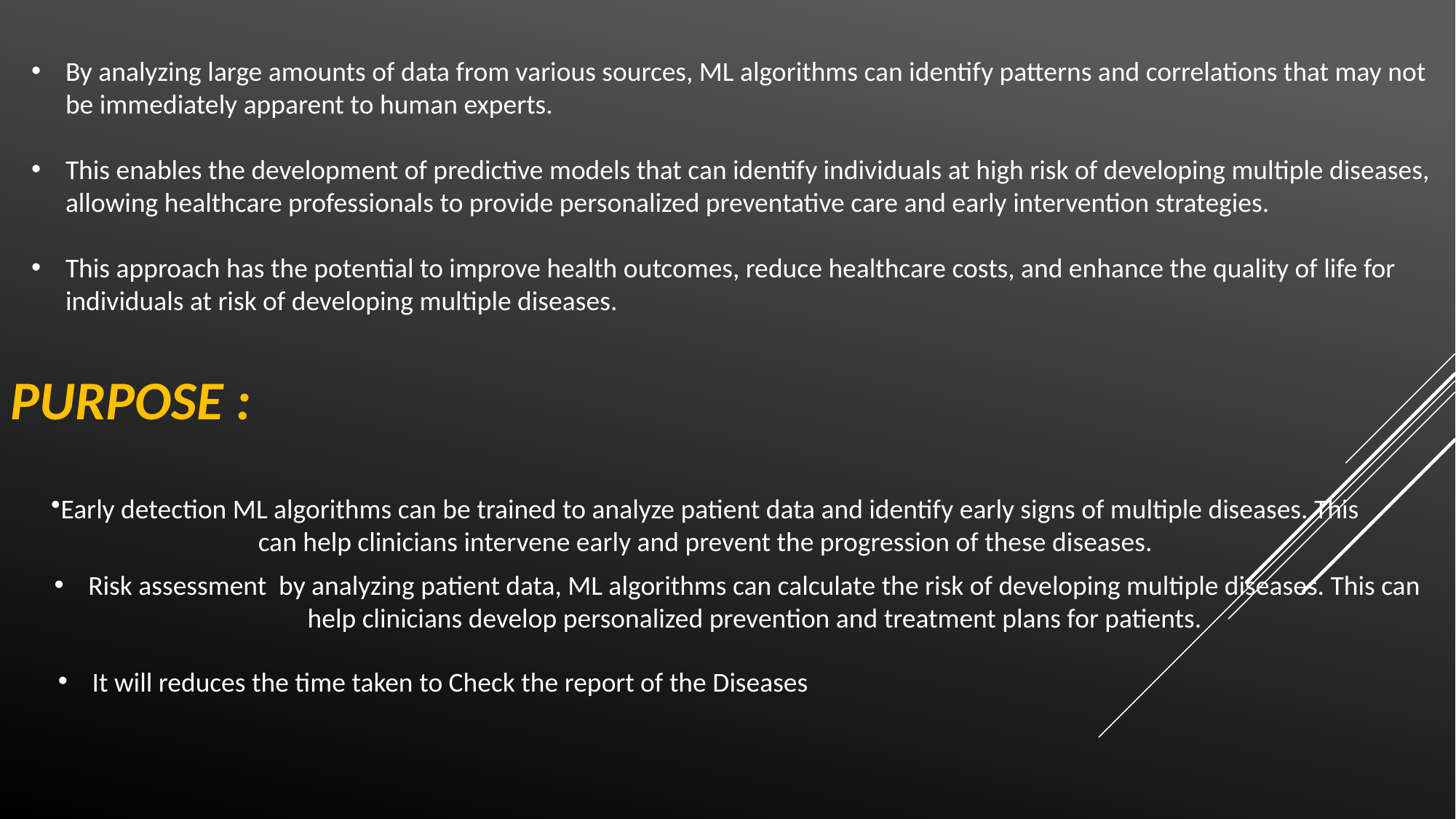

By analyzing large amounts of data from various sources, ML algorithms can identify patterns and correlations that may not be immediately apparent to human experts.

This enables the development of predictive models that can identify individuals at high risk of developing multiple diseases, allowing healthcare professionals to provide personalized preventative care and early intervention strategies.

This approach has the potential to improve health outcomes, reduce healthcare costs, and enhance the quality of life for individuals at risk of developing multiple diseases.
PURPOSE :
Early detection ML algorithms can be trained to analyze patient data and identify early signs of multiple diseases. This can help clinicians intervene early and prevent the progression of these diseases.
Risk assessment  by analyzing patient data, ML algorithms can calculate the risk of developing multiple diseases. This can help clinicians develop personalized prevention and treatment plans for patients.

It will reduces the time taken to Check the report of the Diseases